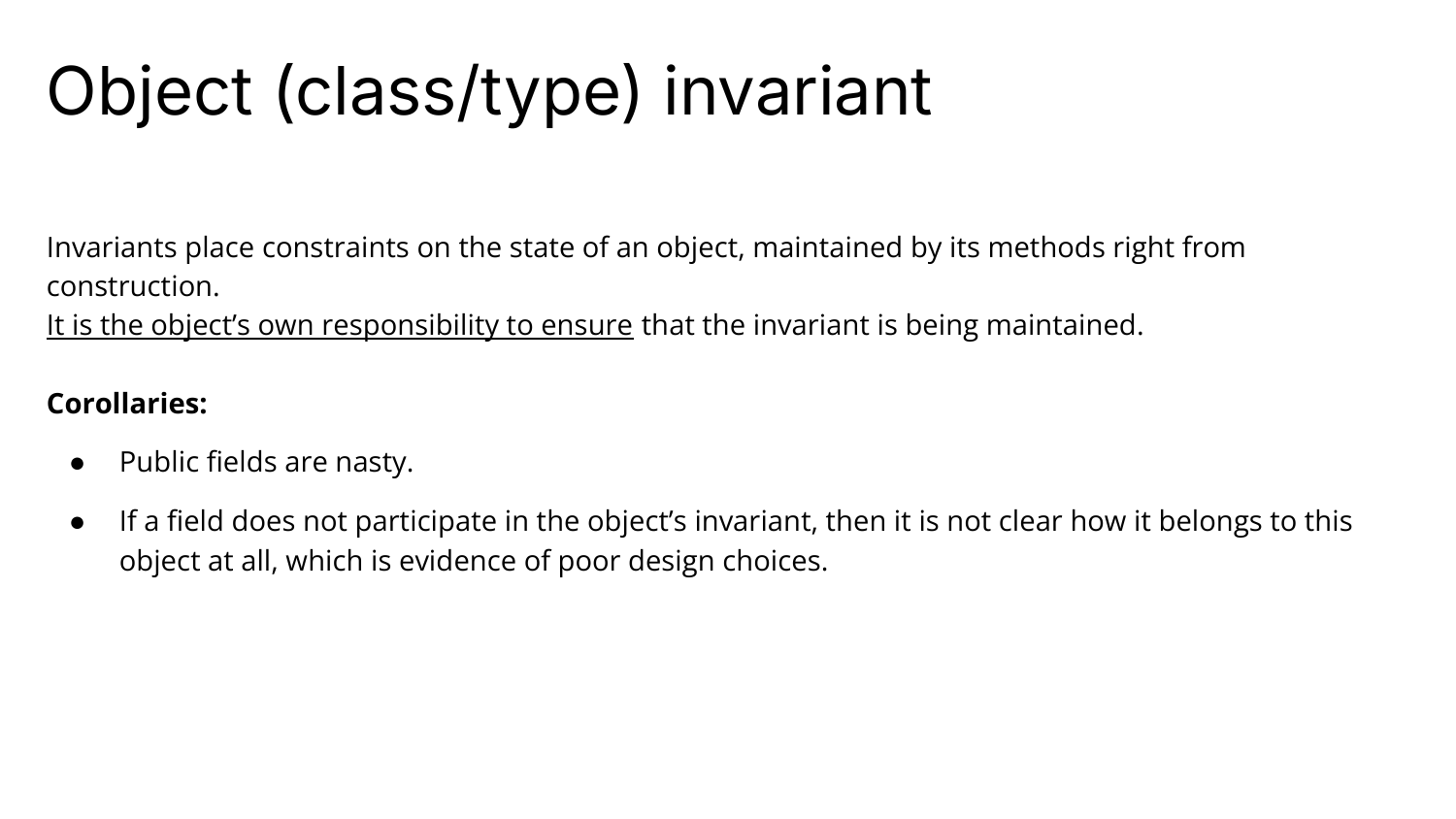

# Object (class/type) invariant
Invariants place constraints on the state of an object, maintained by its methods right from construction.
It is the object’s own responsibility to ensure that the invariant is being maintained.

Corollaries:
Public fields are nasty.
If a field does not participate in the object’s invariant, then it is not clear how it belongs to this object at all, which is evidence of poor design choices.